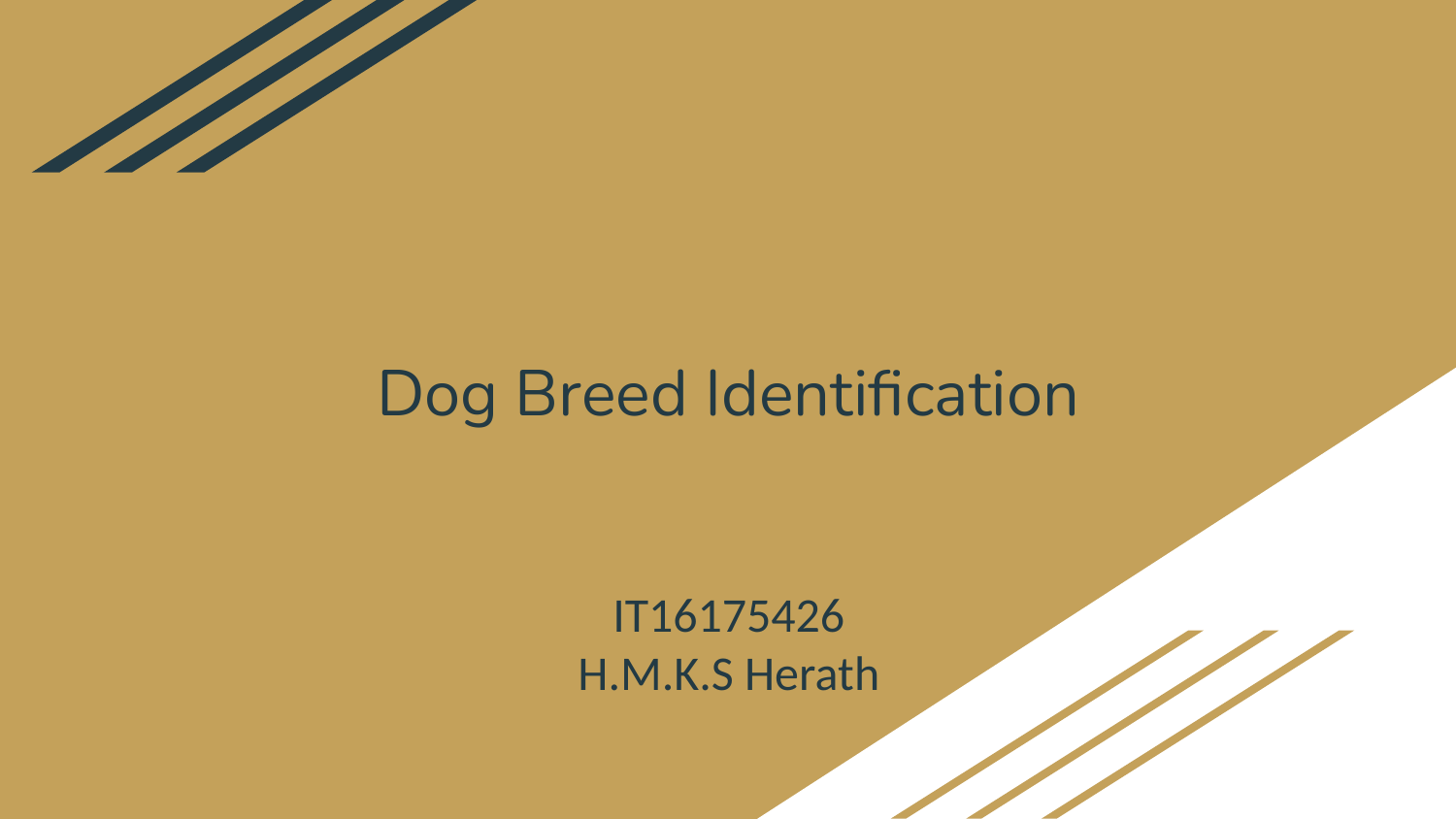

# Dog Breed Identification

IT16175426
H.M.K.S Herath